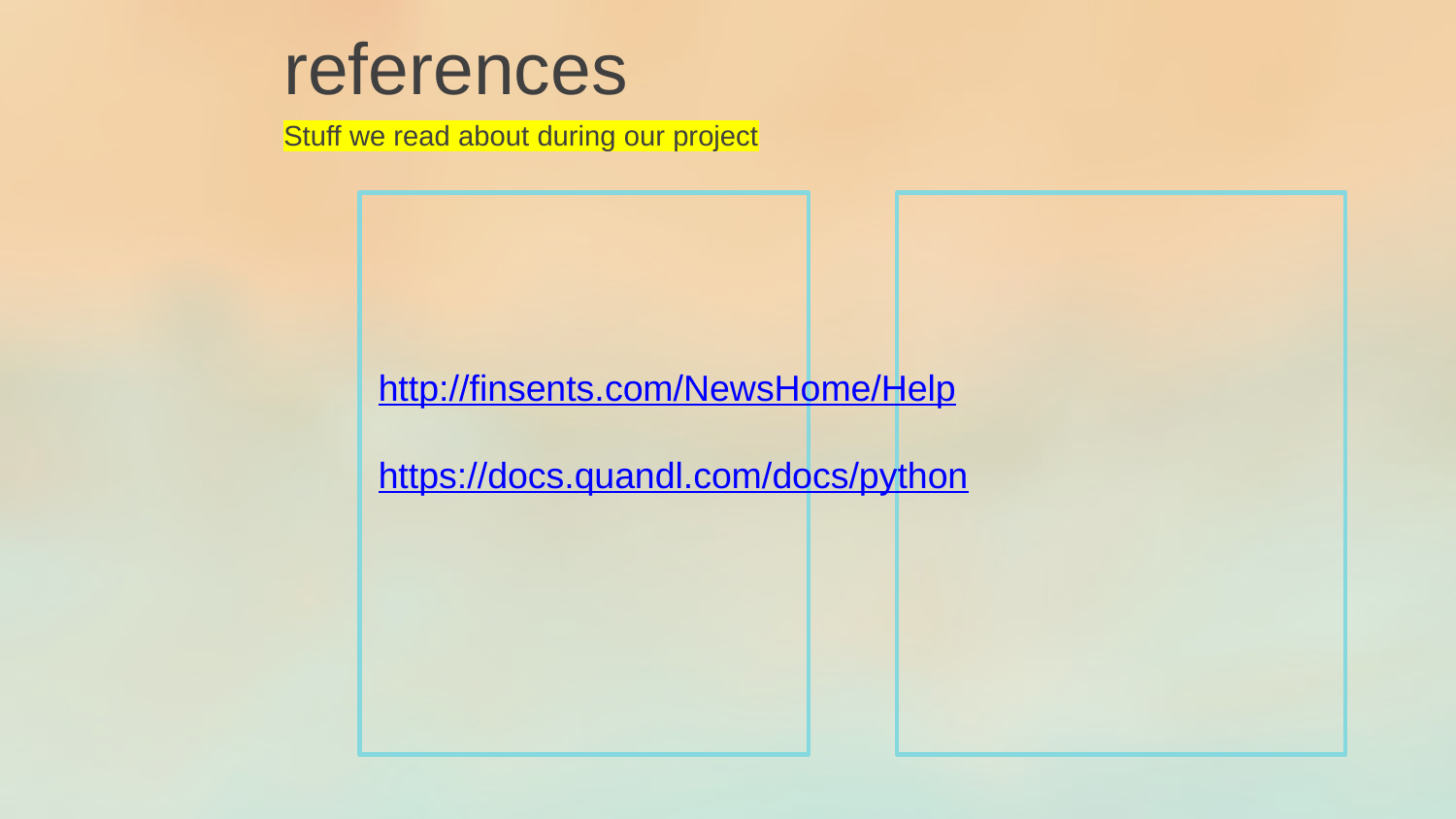

references
Stuff we read about during our project

http://finsents.com/NewsHome/Help

https://docs.quandl.com/docs/python